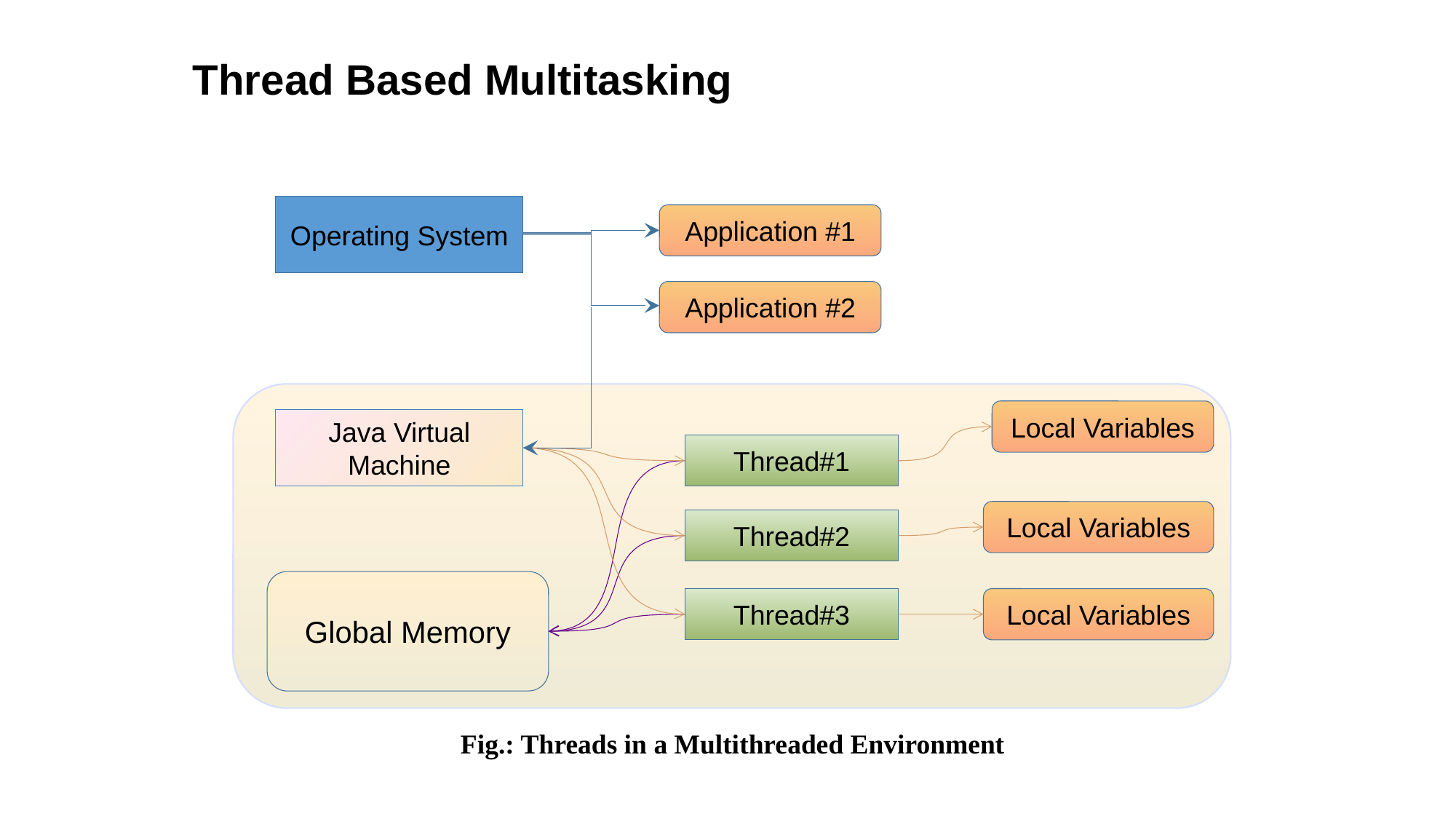

# Thread Based Multitasking
Operating System
Application #1
Application #2

Local Variables
Java Virtual Machine
Thread#1
Local Variables
Thread#2
Global Memory
Thread#3
Local Variables
Fig.: Threads in a Multithreaded Environment